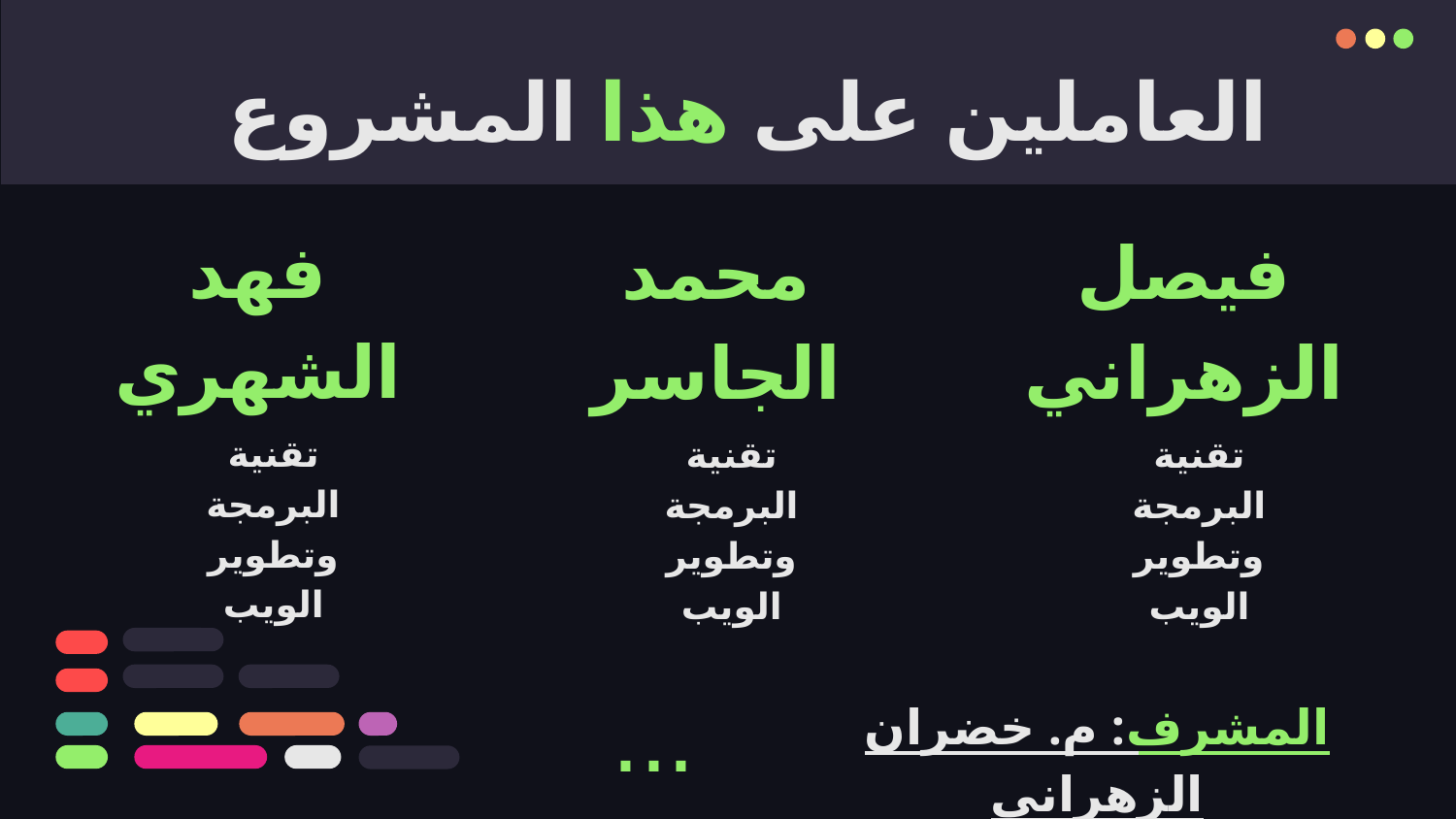

# العاملين على هذا المشروع
فهد الشهري
محمد الجاسر
فيصل الزهراني
تقنية البرمجة وتطوير الويب
تقنية البرمجة وتطوير الويب
تقنية البرمجة وتطوير الويب

المشرف: م. خضران الزهراني

...